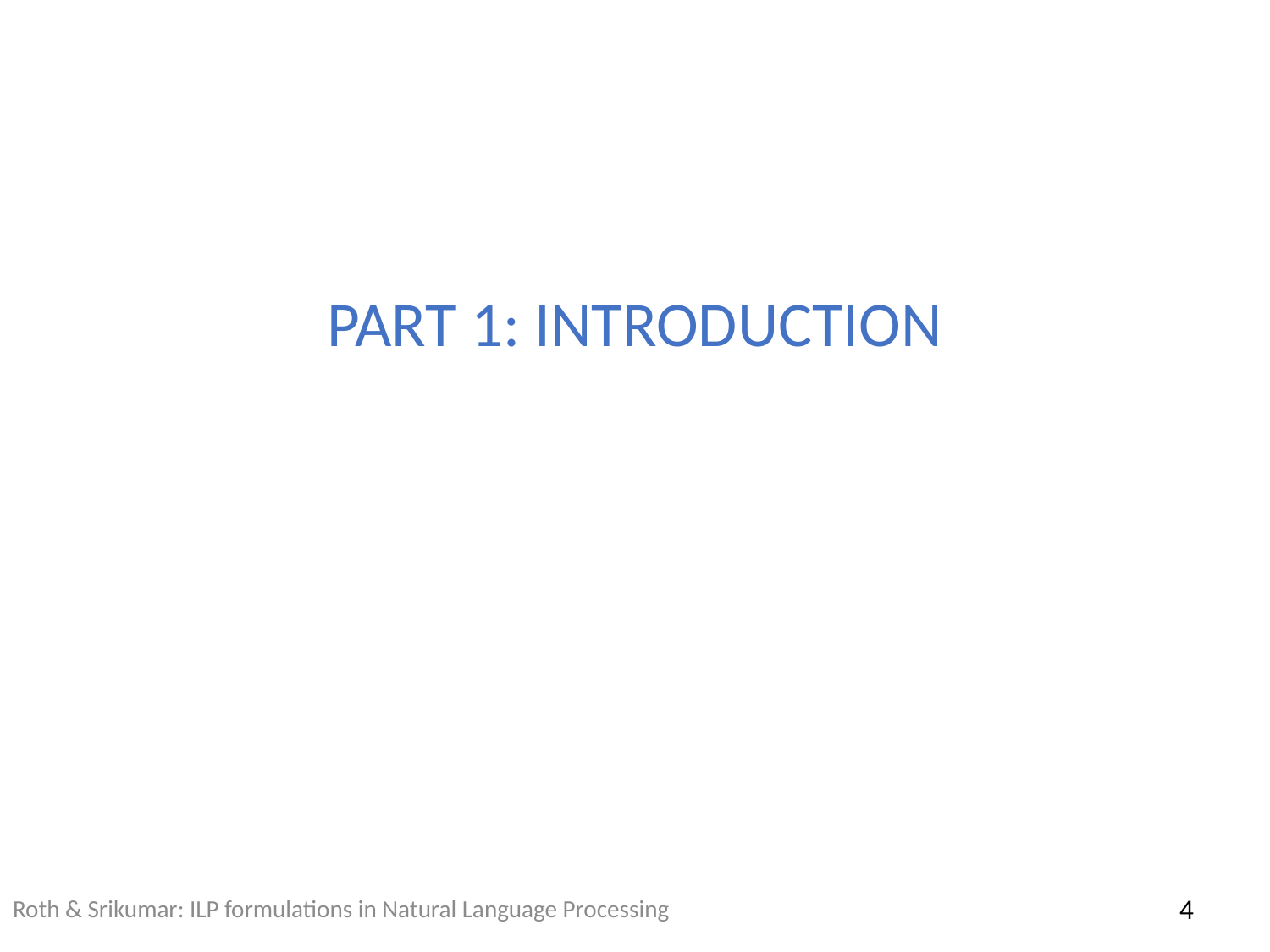

# PART 1: INTRODUCTION

Roth & Srikumar: ILP formulations in Natural Language Processing
4